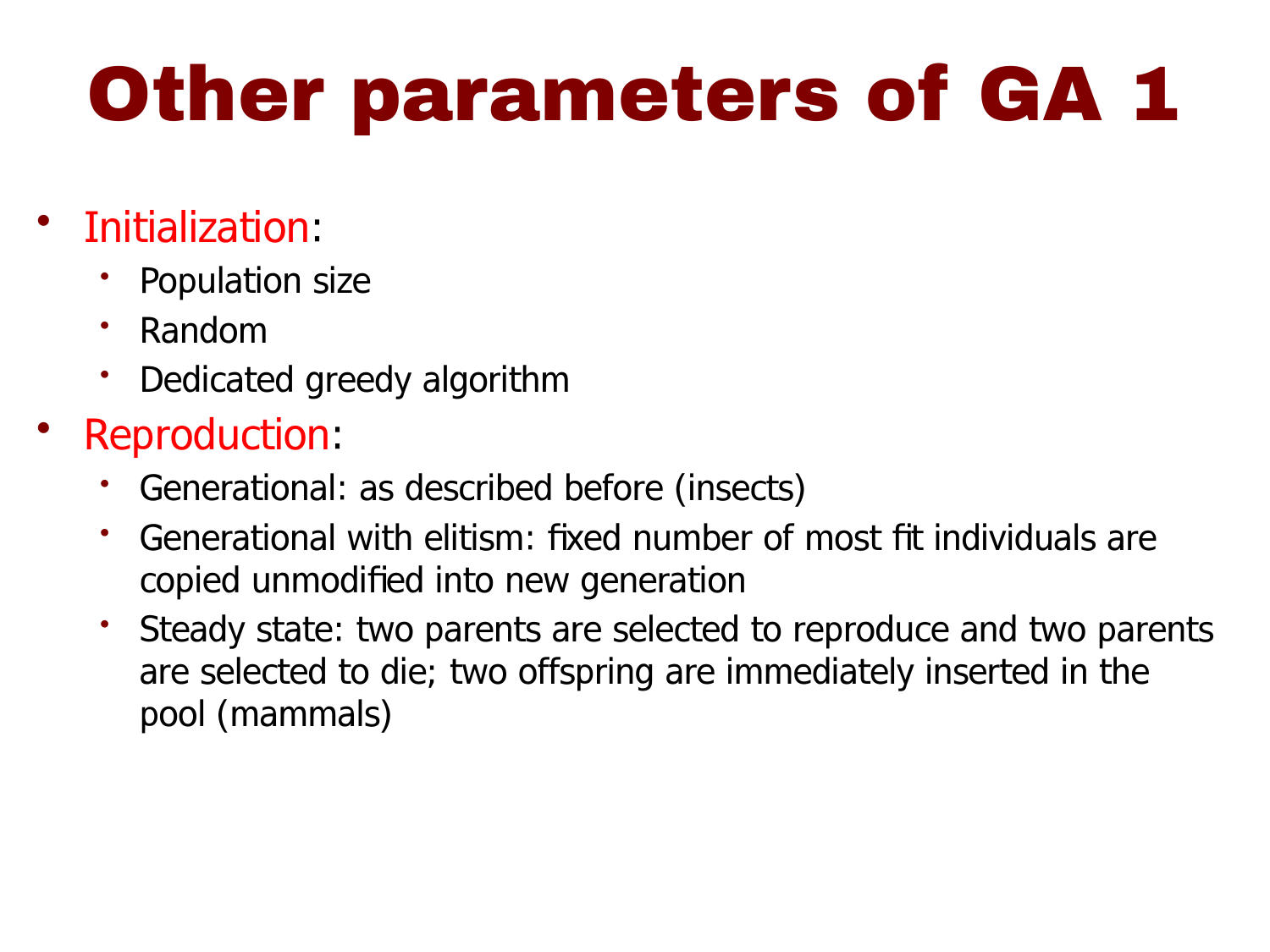

# Other parameters of GA 1
Initialization:
Population size
Random
Dedicated greedy algorithm
Reproduction:
Generational: as described before (insects)
Generational with elitism: fixed number of most fit individuals are copied unmodified into new generation
Steady state: two parents are selected to reproduce and two parents are selected to die; two offspring are immediately inserted in the pool (mammals)